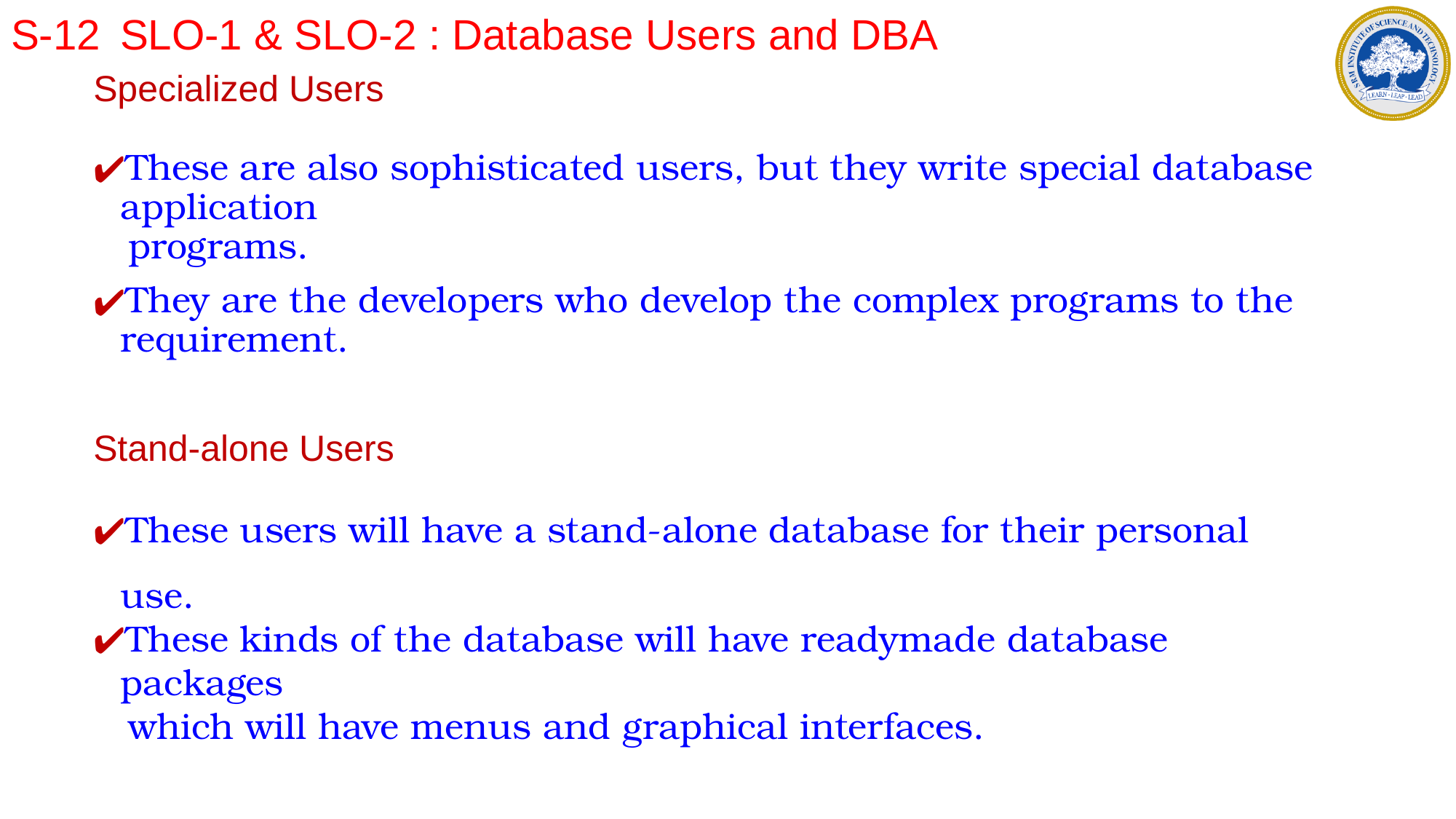

S-12	SLO-1 & SLO-2 : Database Users and DBA
Specialized Users

These are also sophisticated users, but they write special database application
   programs.
They are the developers who develop the complex programs to the requirement.

Stand-alone Users
These users will have a stand-alone database for their personal use.
These kinds of the database will have readymade database packages
   which will have menus and graphical interfaces.